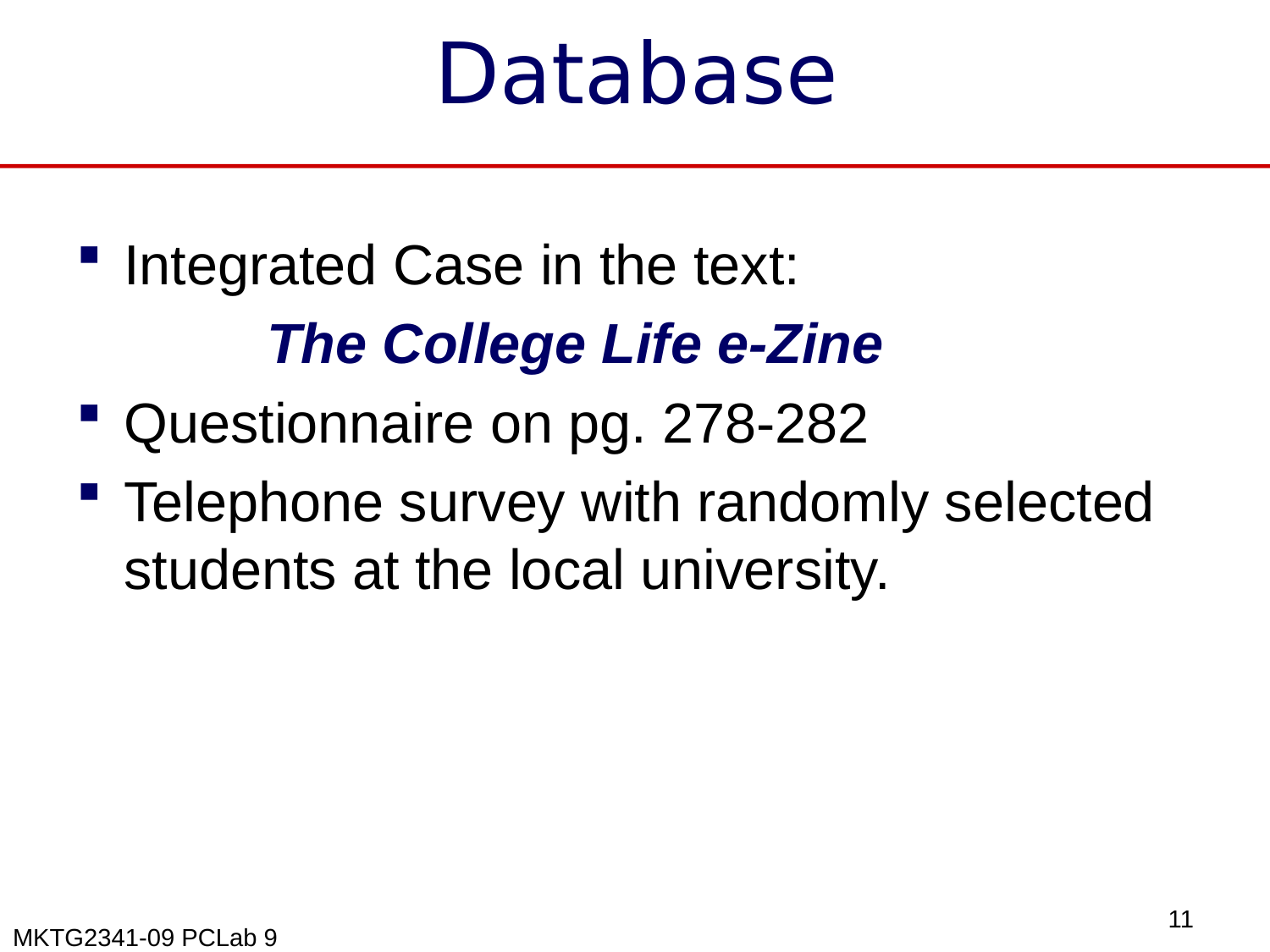

# Database
Integrated Case in the text:
The College Life e-Zine
Questionnaire on pg. 278-282
Telephone survey with randomly selected students at the local university.

11
MKTG2341-09 PCLab 9